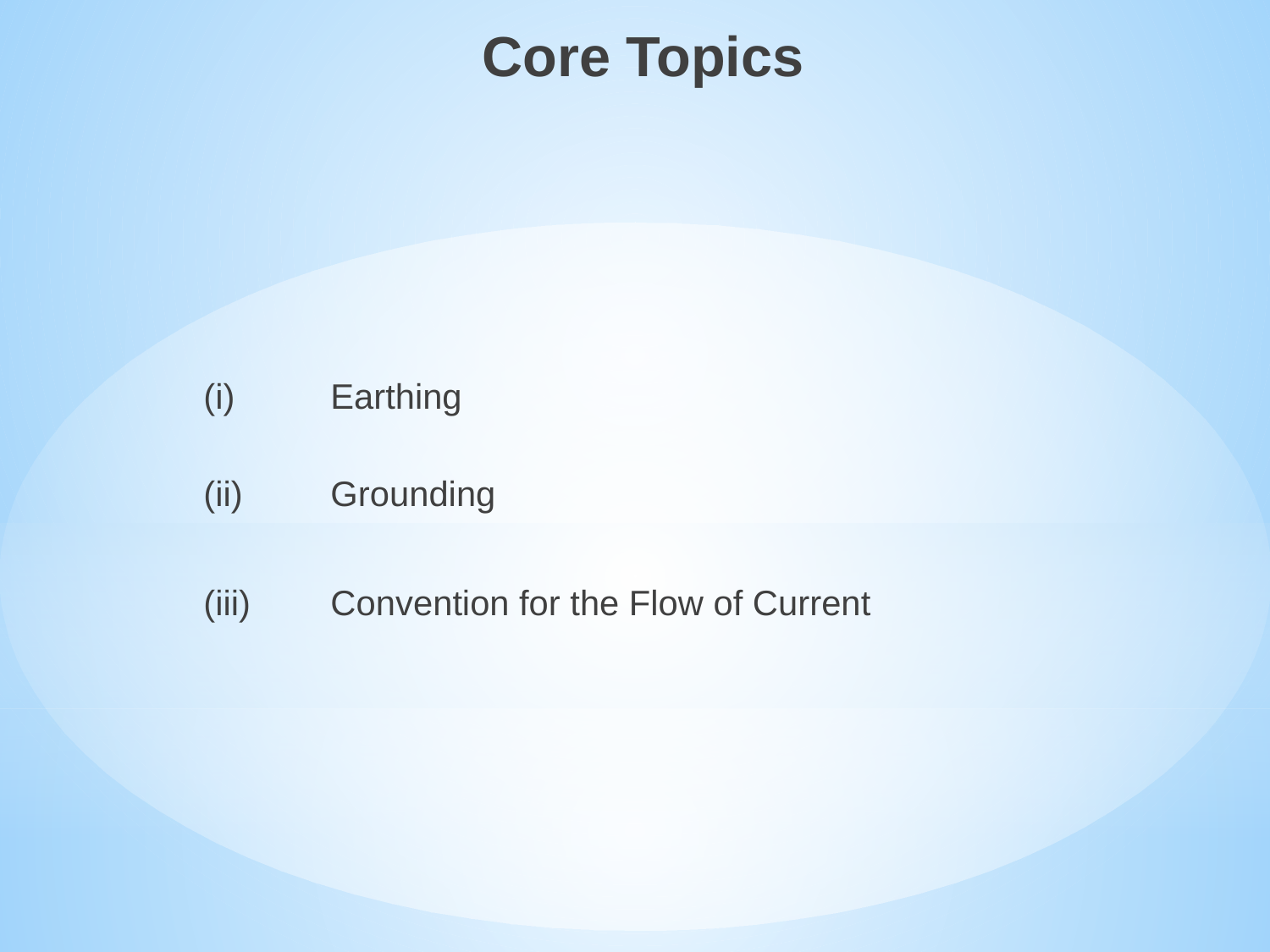

Core Topics

	(i) 	Earthing
	(ii) 	Grounding

	(iii)	Convention for the Flow of Current